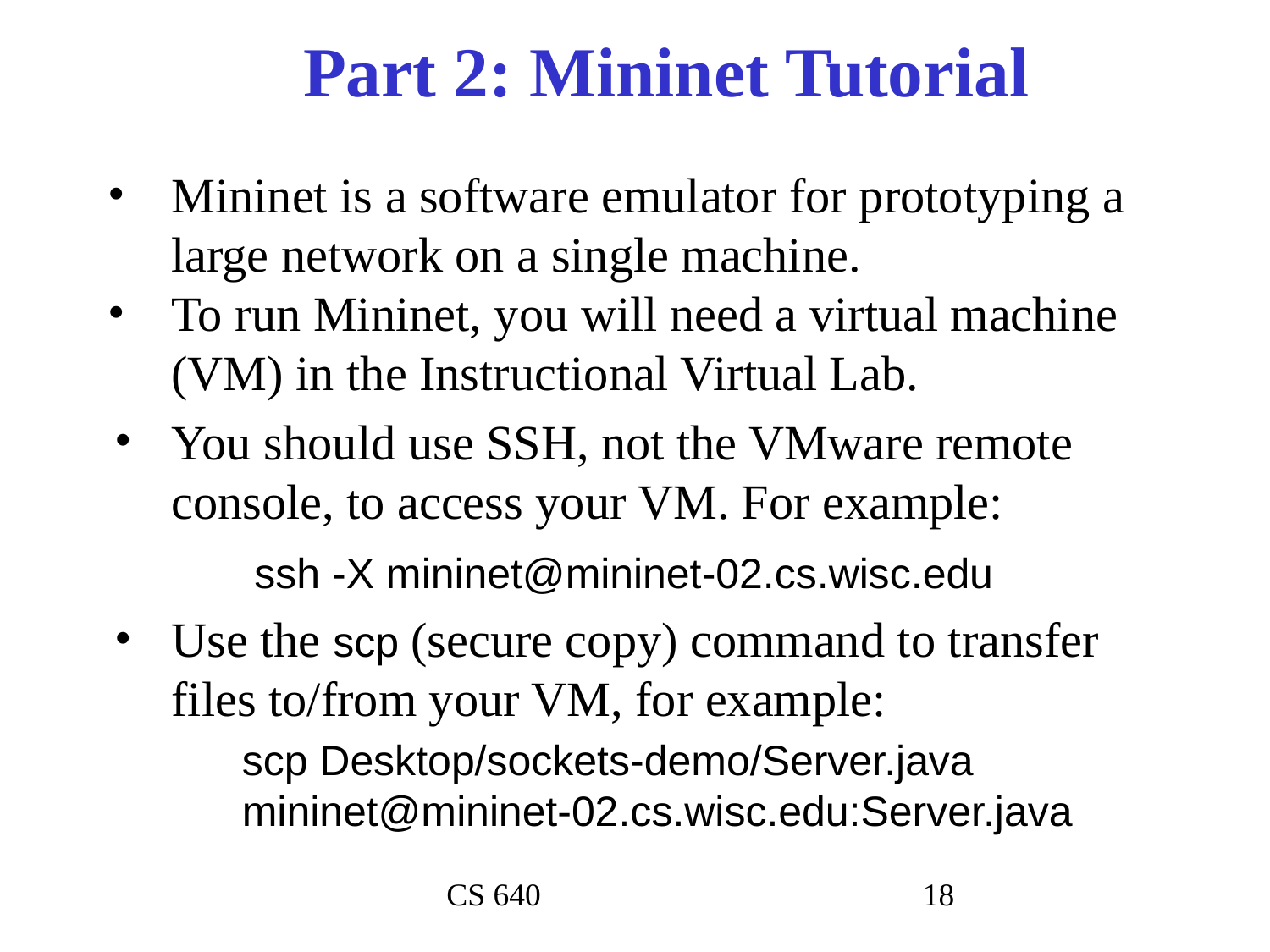

# Part 2: Mininet Tutorial
Mininet is a software emulator for prototyping a large network on a single machine.
To run Mininet, you will need a virtual machine (VM) in the Instructional Virtual Lab.
You should use SSH, not the VMware remote console, to access your VM. For example:
  	 ssh -X mininet@mininet-02.cs.wisc.edu
Use the scp (secure copy) command to transfer files to/from your VM, for example:
scp Desktop/sockets-demo/Server.java mininet@mininet-02.cs.wisc.edu:Server.java

CS 640
18